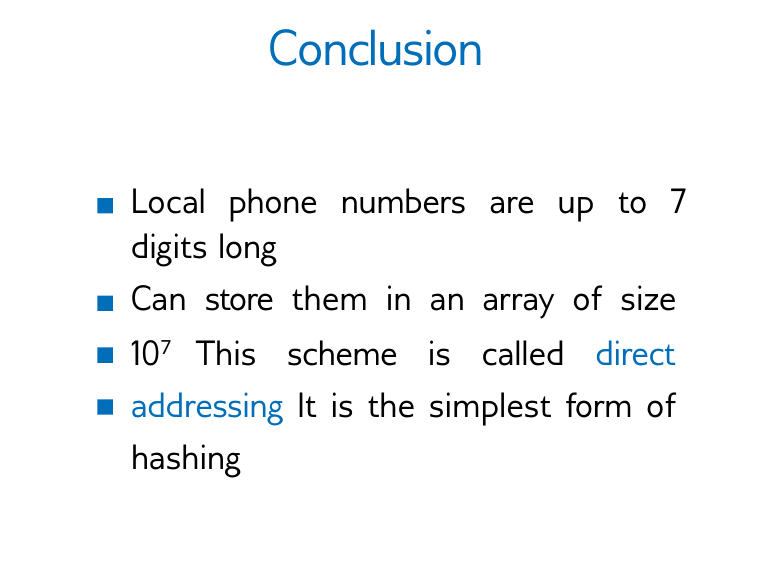

# Conclusion
Local phone numbers are up to 7 digits long
Can store them in an array of size 107 This scheme is called direct addressing It is the simplest form of hashing